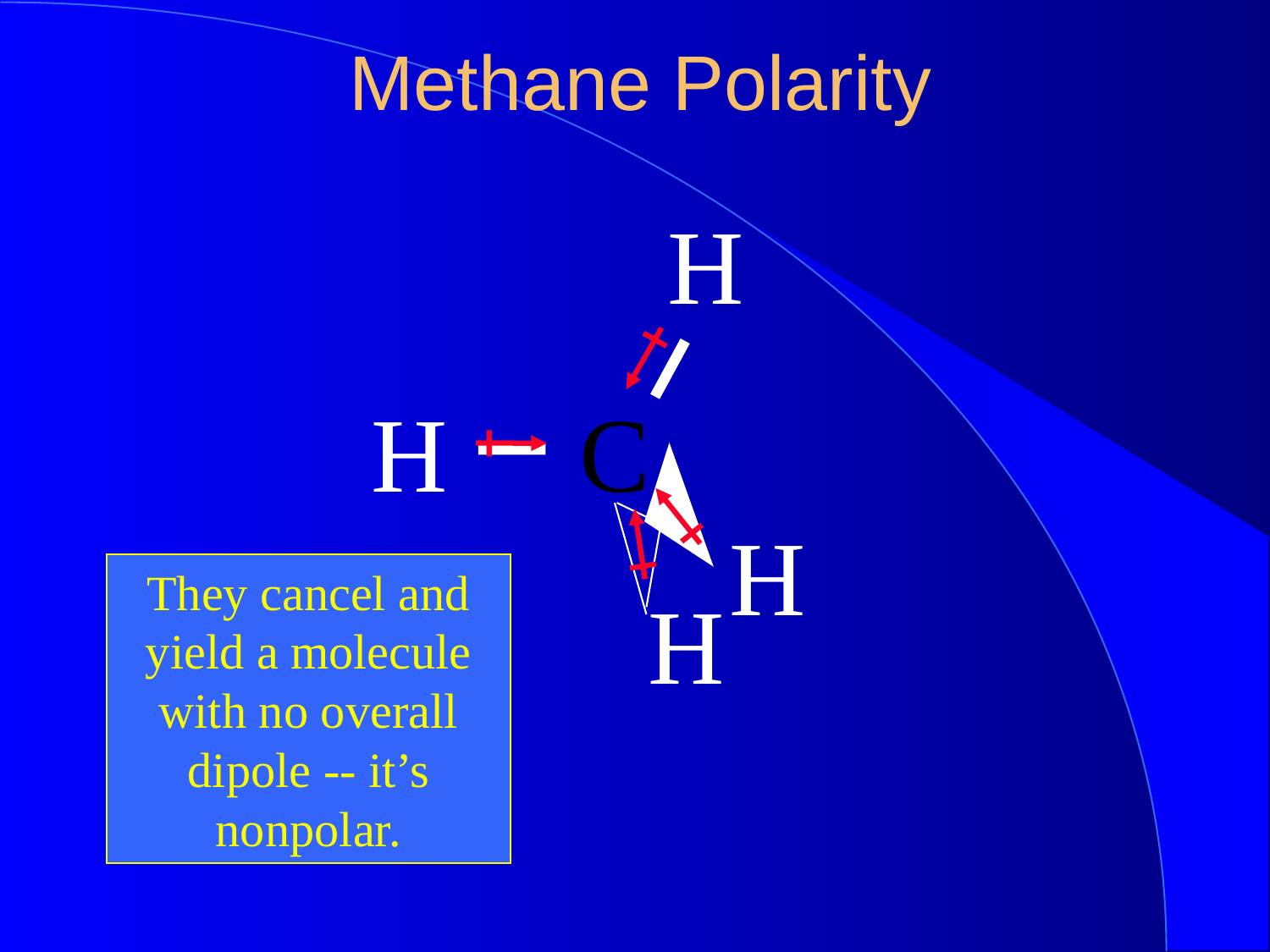

Methane Polarity
H

C
H

H

H
They cancel and yield a molecule with no overall dipole -- it’s nonpolar.